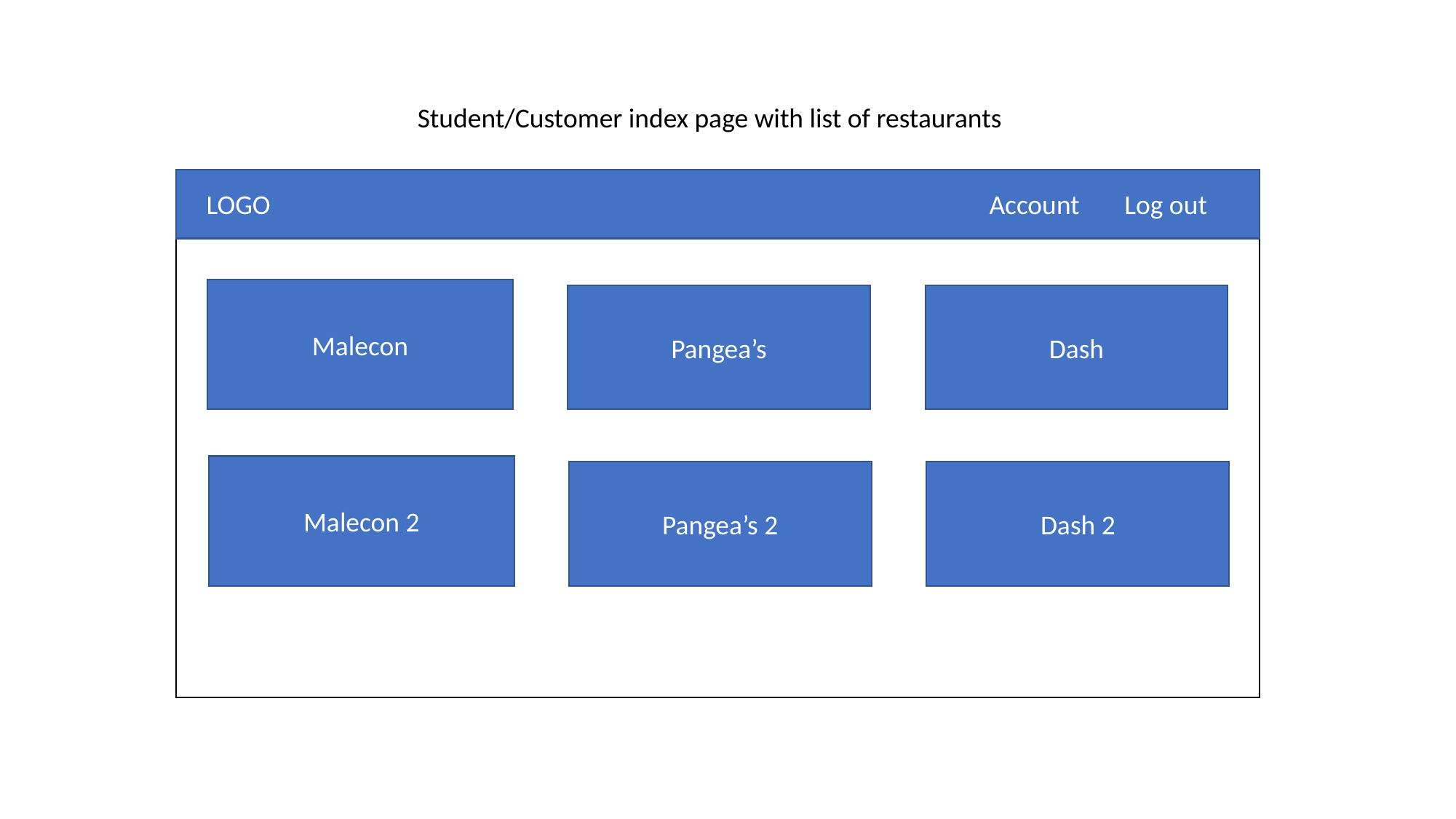

Student/Customer index page with list of restaurants

LOGO
Account
Log out
Malecon
Pangea’s
Dash
Malecon 2
Pangea’s 2
Dash 2